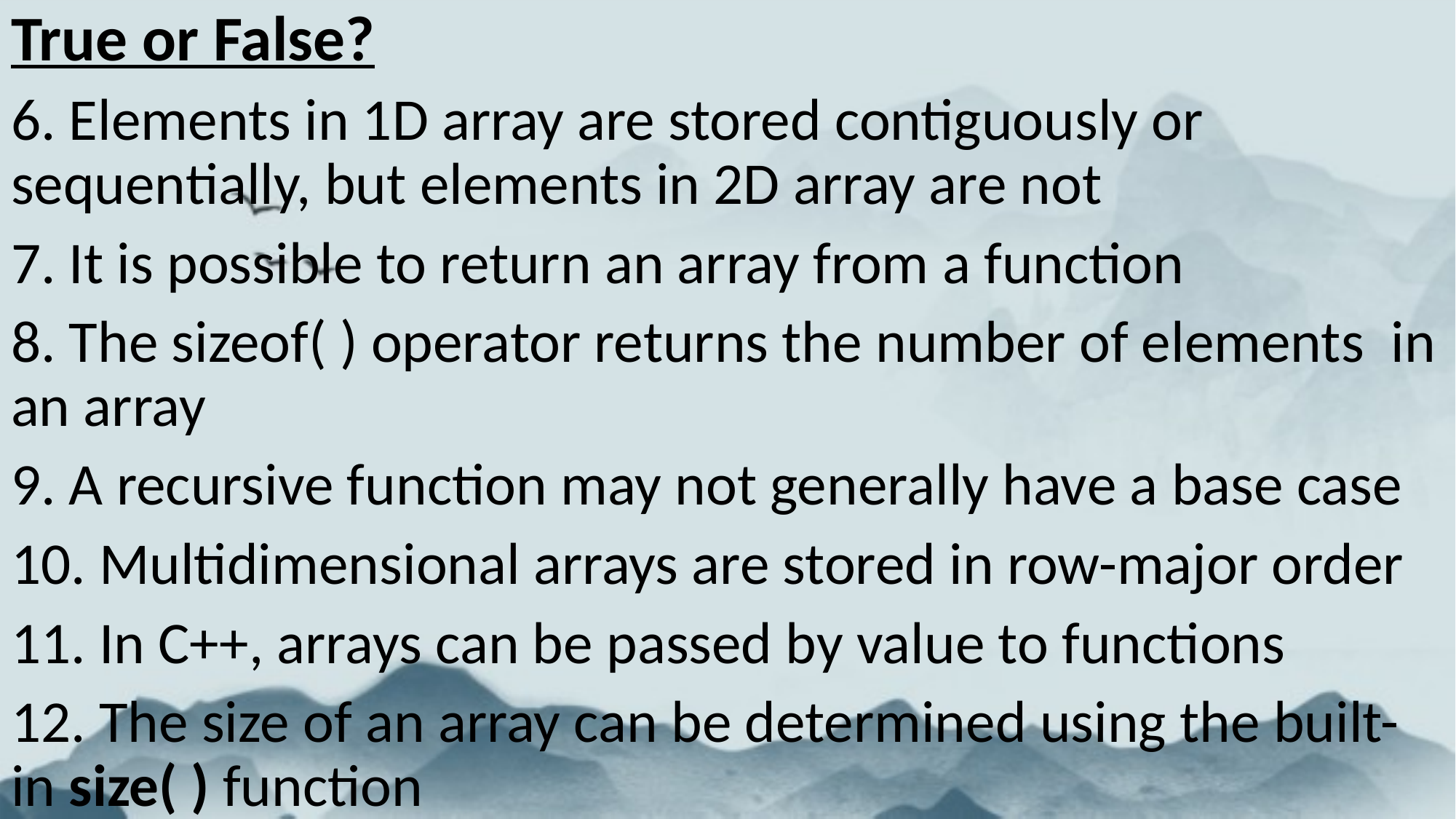

True or False?
6. Elements in 1D array are stored contiguously or sequentially, but elements in 2D array are not
7. It is possible to return an array from a function
8. The sizeof( ) operator returns the number of elements  in an array
9. A recursive function may not generally have a base case
10. Multidimensional arrays are stored in row-major order
11. In C++, arrays can be passed by value to functions
12. The size of an array can be determined using the built-in size( ) function